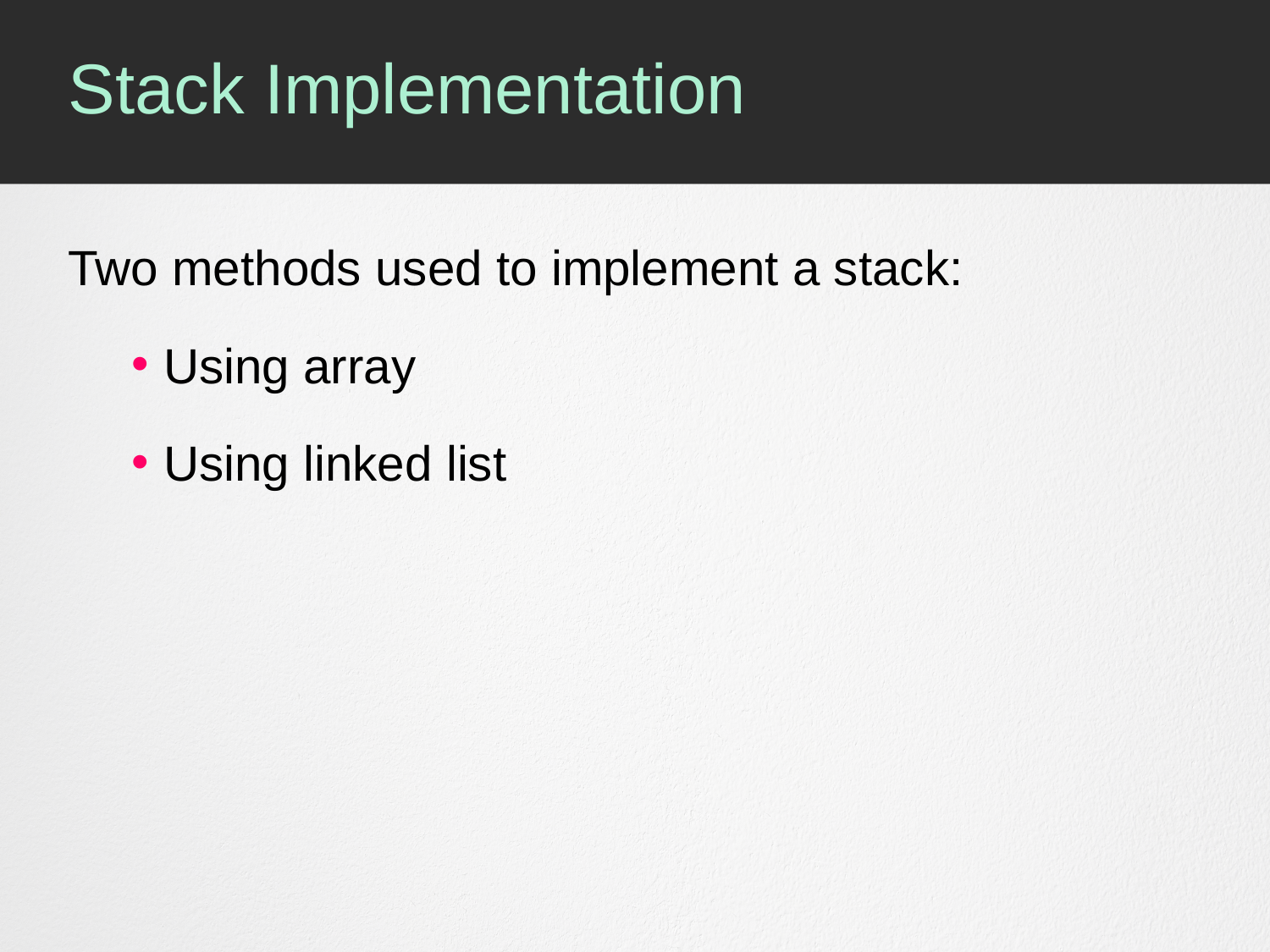

# Stack Implementation
Two methods used to implement a stack:
Using array
Using linked list